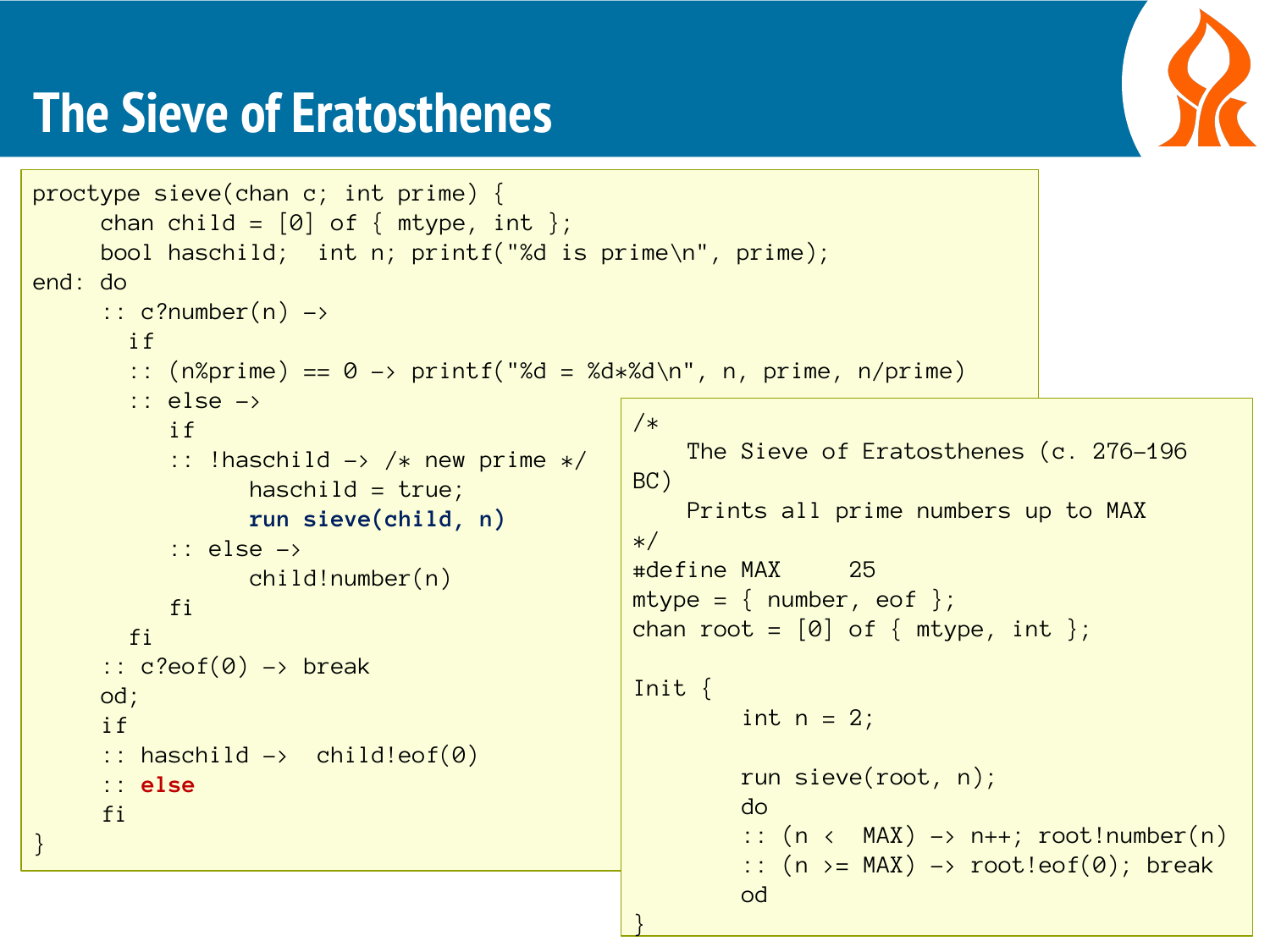

# The Sieve of Eratosthenes
proctype sieve(chan c; int prime) {
     chan child = [0] of { mtype, int };
     bool haschild;  int n; printf("%d is prime\n", prime);
end: do
     :: c?number(n) ->
       if
       :: (n%prime) == 0 -> printf("%d = %d*%d\n", n, prime, n/prime)
       :: else ->
          if
          :: !haschild -> /* new prime */
                haschild = true;
                run sieve(child, n)
          :: else ->
                child!number(n)
          fi
       fi
     :: c?eof(0) -> break
     od;
     if
     :: haschild ->  child!eof(0)
     :: else
     fi
}
/*
    The Sieve of Eratosthenes (c. 276-196 BC)
    Prints all prime numbers up to MAX
*/
#define MAX     25
mtype = { number, eof };
chan root = [0] of { mtype, int };

Init {
        int n = 2;

        run sieve(root, n);
        do
        :: (n <  MAX) -> n++; root!number(n)
        :: (n >= MAX) -> root!eof(0); break
        od
}

26